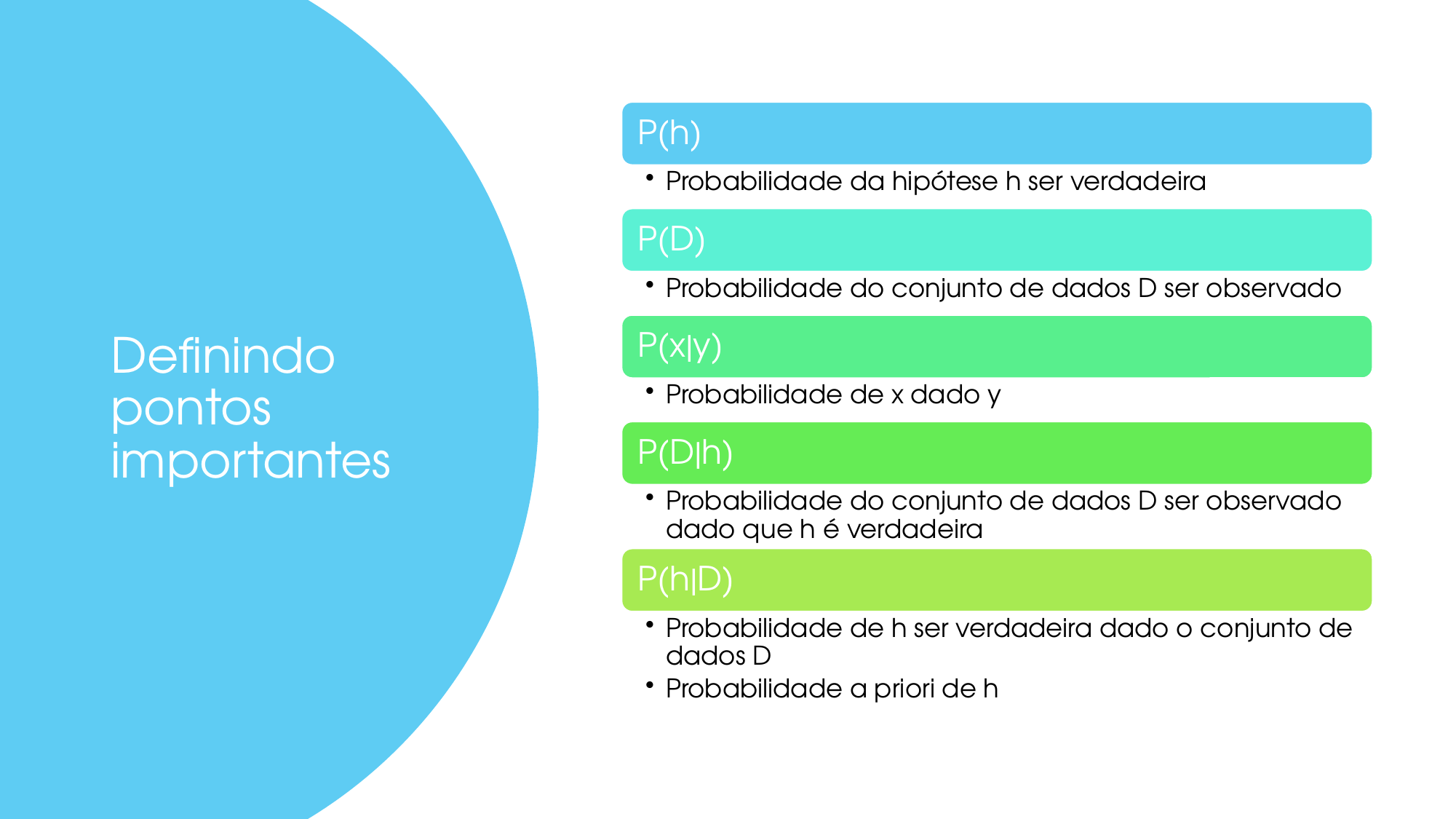

P(h)
Probabilidade da hipótese h ser verdadeira
P(D)
Probabilidade do conjunto de dados D ser observado
P(x|y)
Probabilidade de x dado y
P(D|h)
Probabilidade do conjunto de dados D ser observado dado que h é verdadeira
P(h|D)
Probabilidade de h ser verdadeira dado o conjunto de dados D
Probabilidade a priori de h
# Definindo pontos importantes